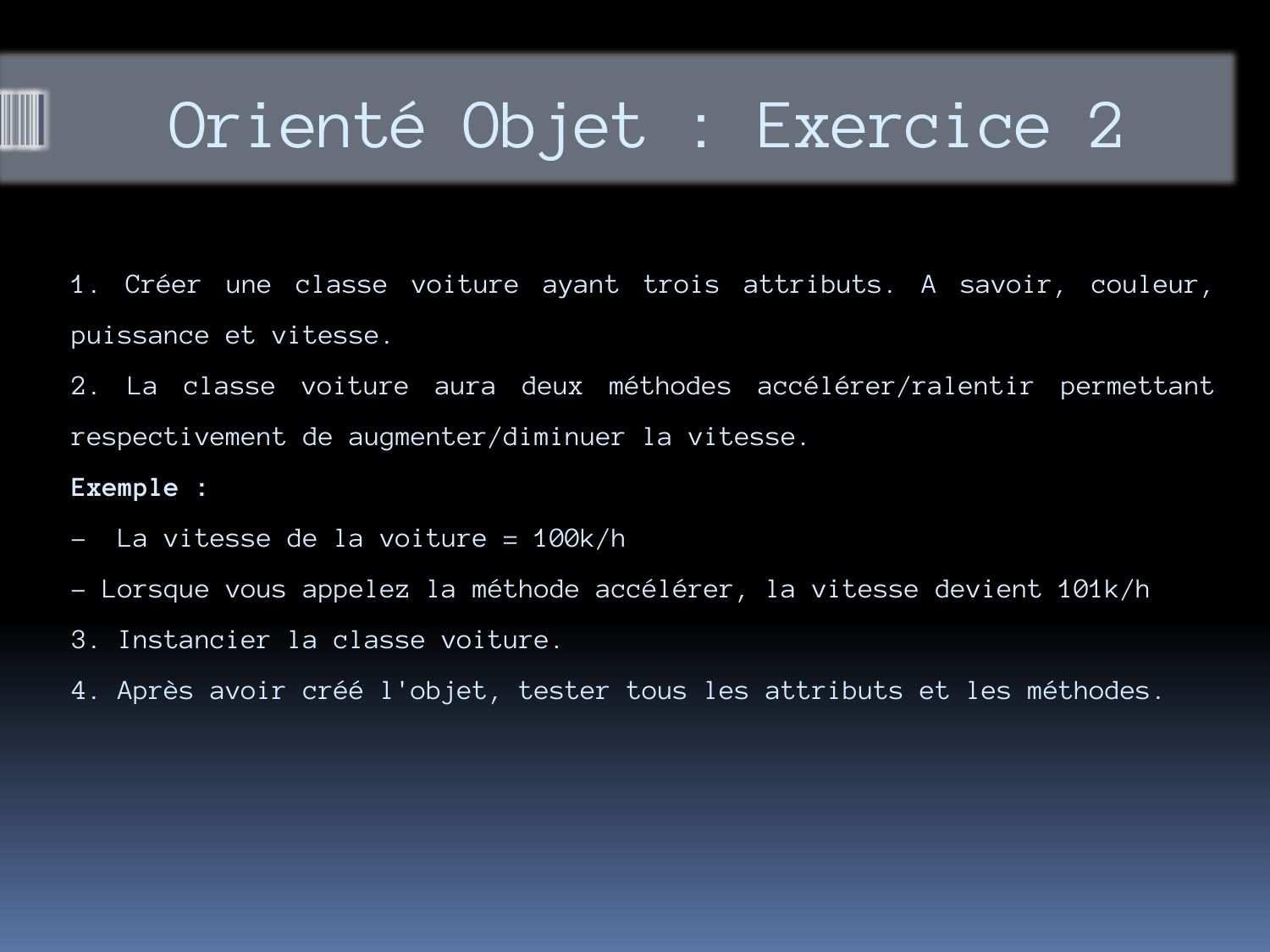

# Orienté Objet : Exercice 2
1. Créer une classe voiture ayant trois attributs. A savoir, couleur, puissance et vitesse.
2. La classe voiture aura deux méthodes accélérer/ralentir permettant respectivement de augmenter/diminuer la vitesse.
Exemple :
-  La vitesse de la voiture = 100k/h
- Lorsque vous appelez la méthode accélérer, la vitesse devient 101k/h
3. Instancier la classe voiture.
4. Après avoir créé l'objet, tester tous les attributs et les méthodes.